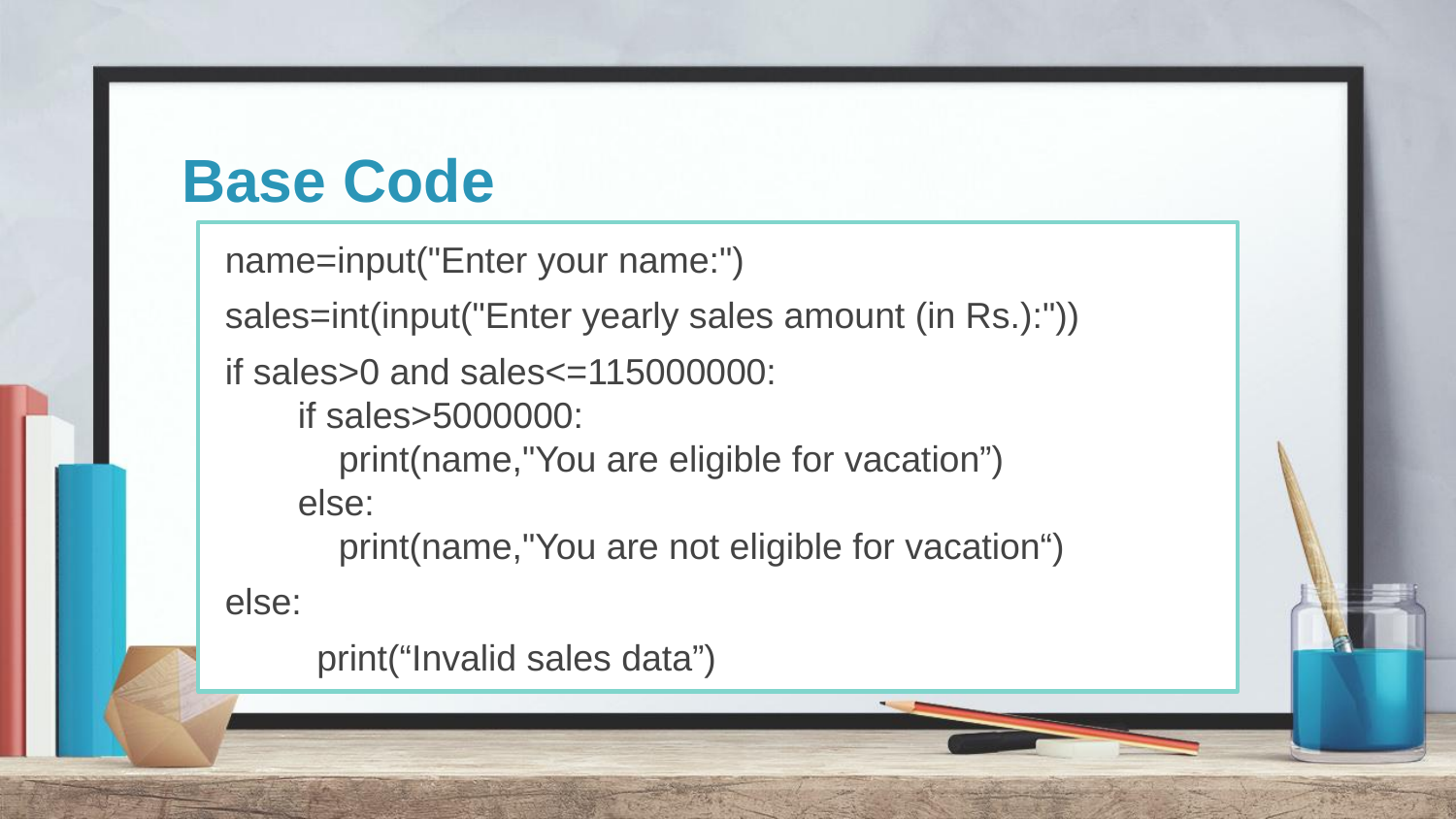

# Base Code
name=input("Enter your name:")
sales=int(input("Enter yearly sales amount (in Rs.):"))
if sales>0 and sales<=115000000:
if sales>5000000:
    print(name,"You are eligible for vacation”)
else:
    print(name,"You are not eligible for vacation“)
else:
         print(“Invalid sales data”)